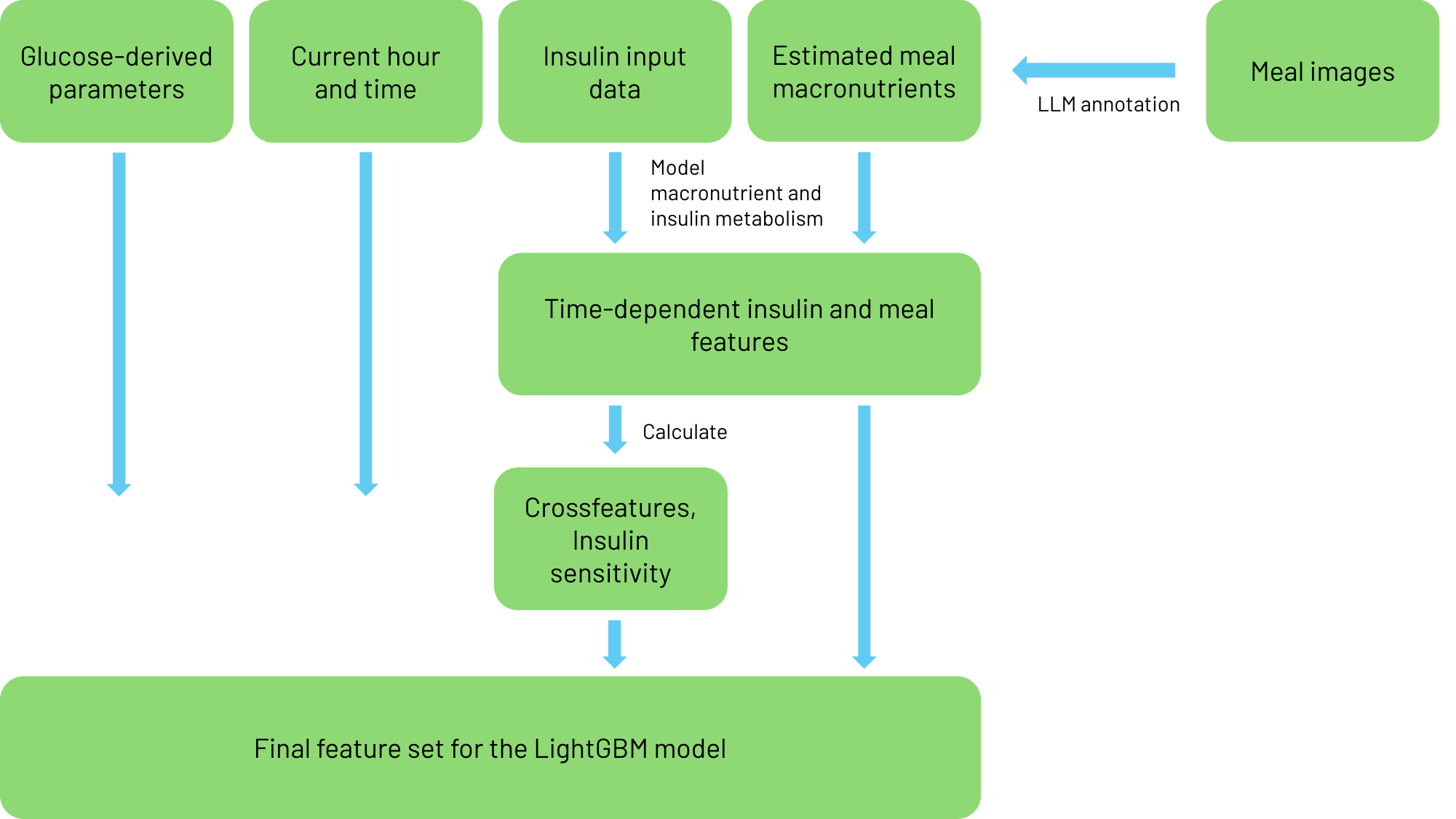

Glucose-derived parameters
Insulin input data

Meal images
Estimated meal macronutrients
Current hour and time
LLM annotation
Model macronutrient and insulin metabolism

Time-dependent insulin and meal features

Calculate
Crossfeatures,
Insulin sensitivity

Final feature set for the LightGBM model